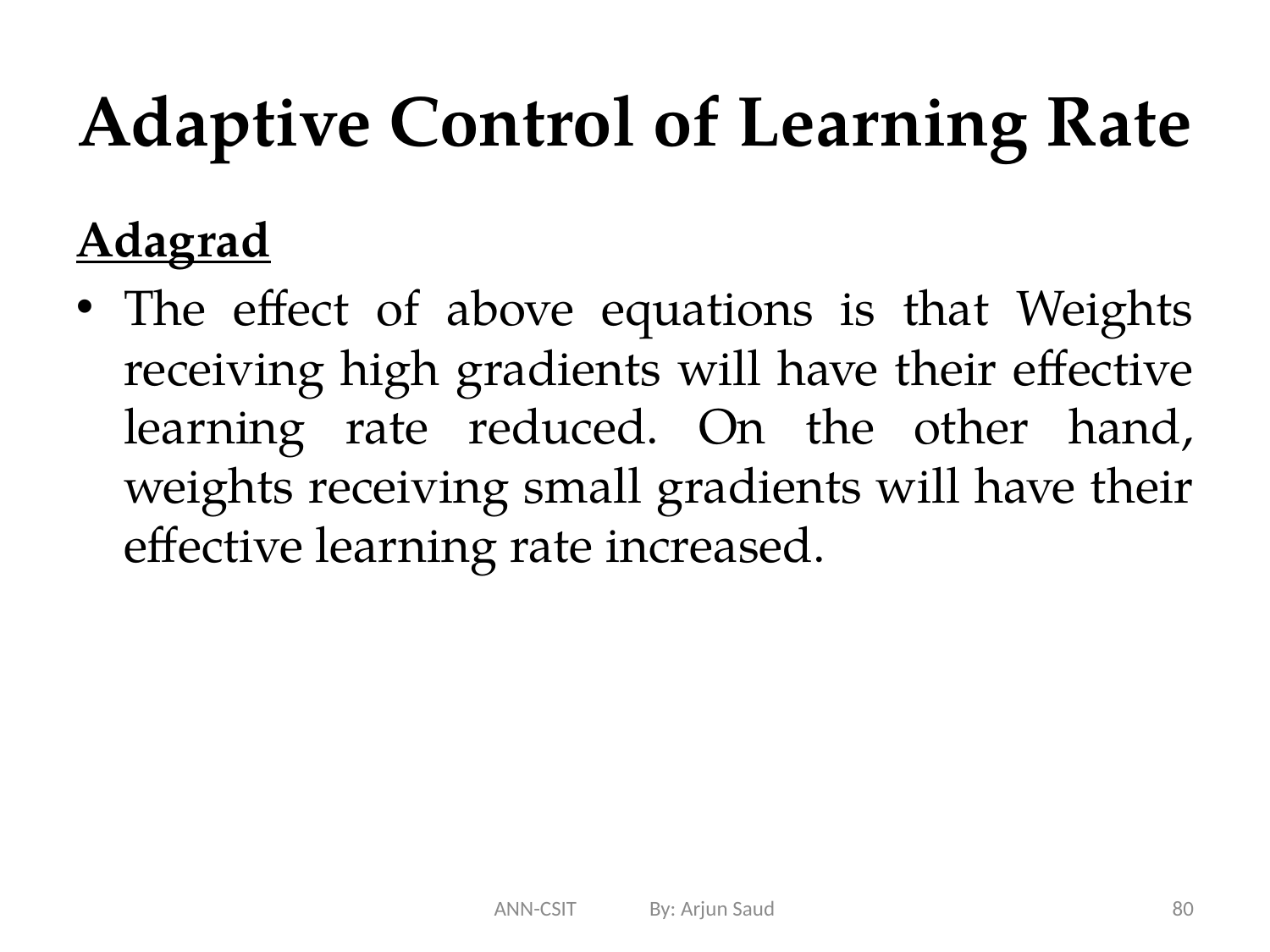

# Adaptive Control of Learning Rate
Adagrad
The effect of above equations is that Weights receiving high gradients will have their effective learning rate reduced. On the other hand, weights receiving small gradients will have their effective learning rate increased.

ANN-CSIT               By: Arjun Saud
80